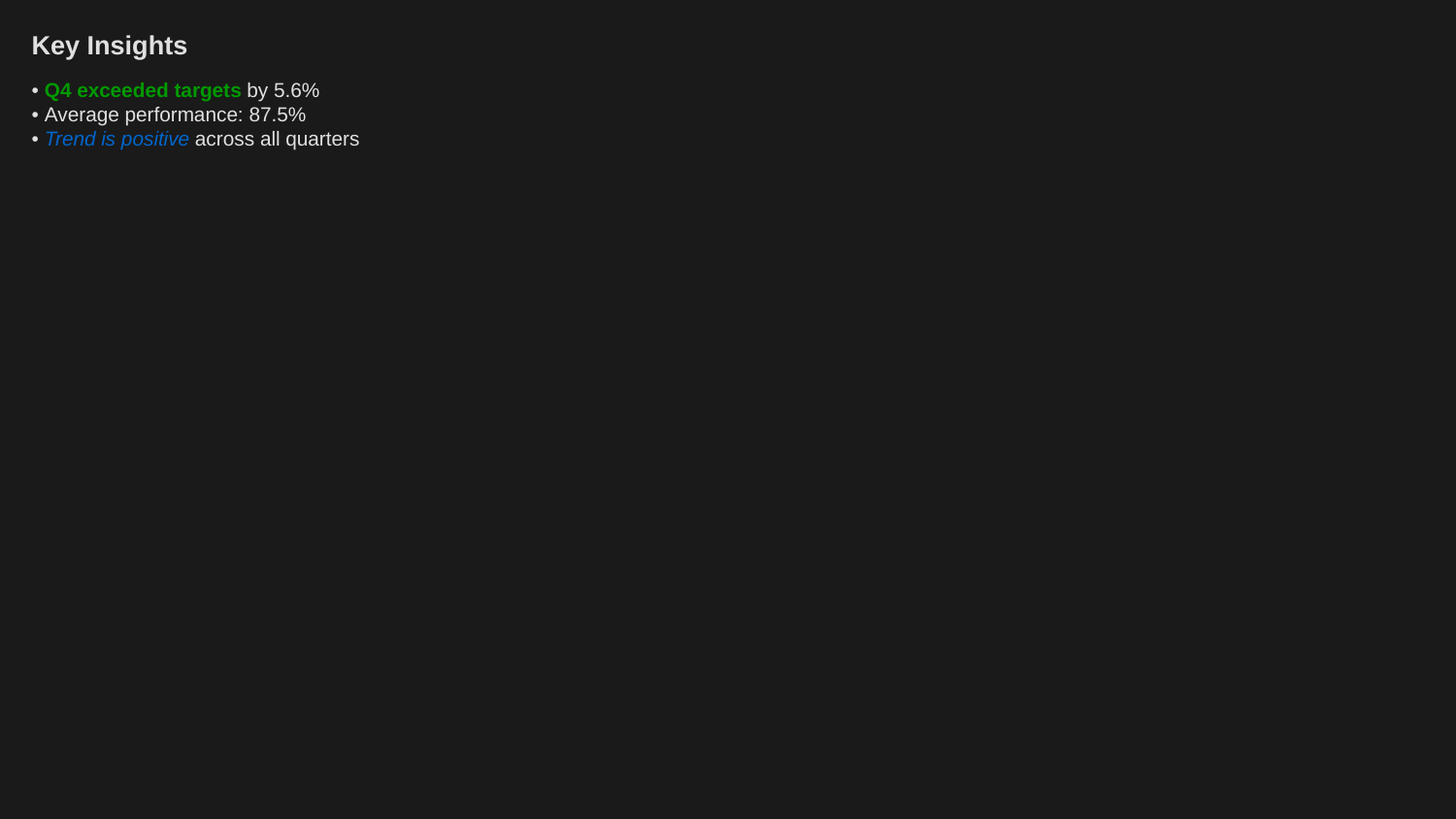

Key Insights
• Q4 exceeded targets by 5.6%
• Average performance: 87.5%
• Trend is positive across all quarters